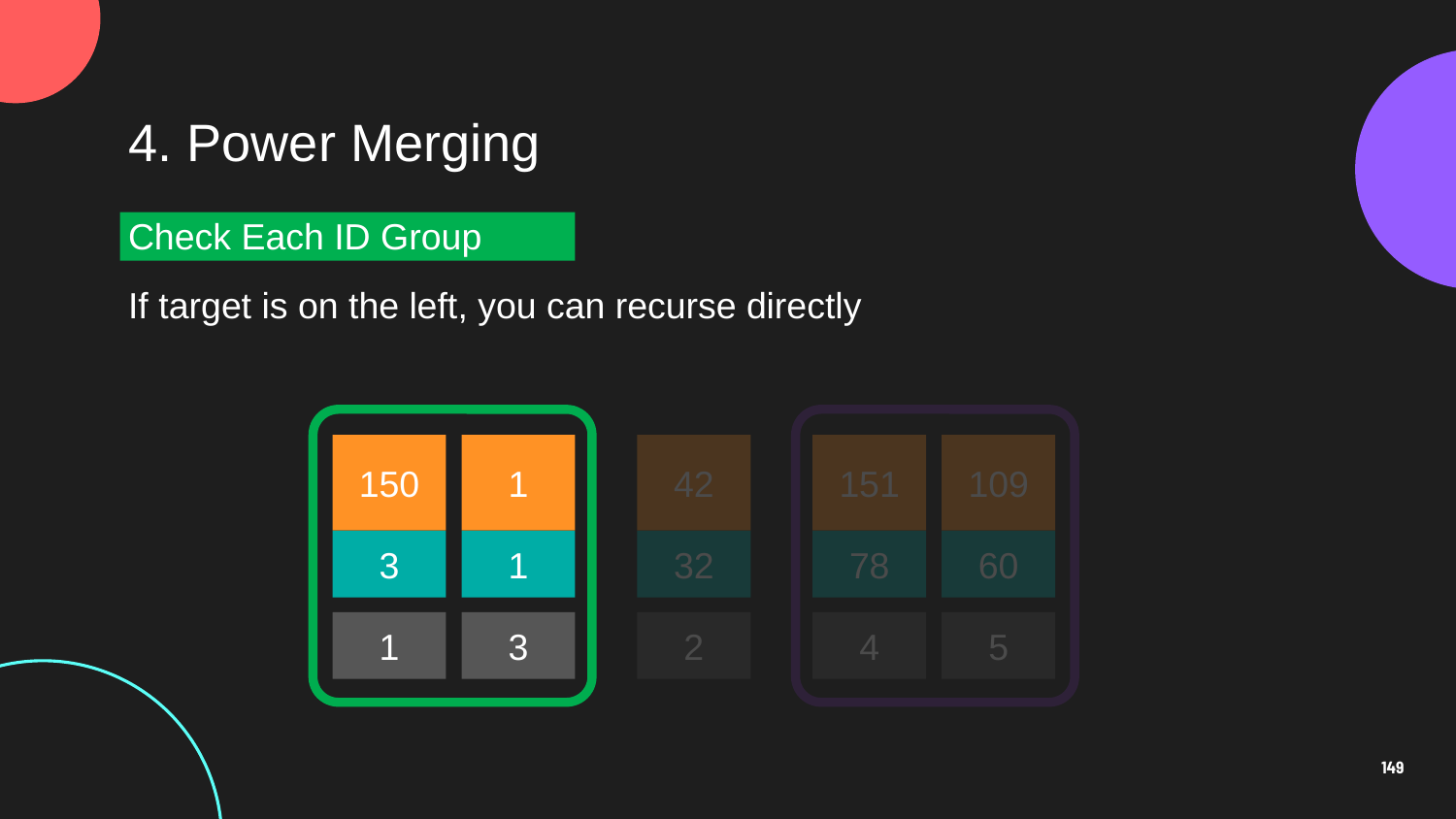

4. Power Merging

Check Each ID Group

If target is on the left, you can recurse directly

150
1
42
151
109
3
1
32
78
60
1
3
2
4
5
149